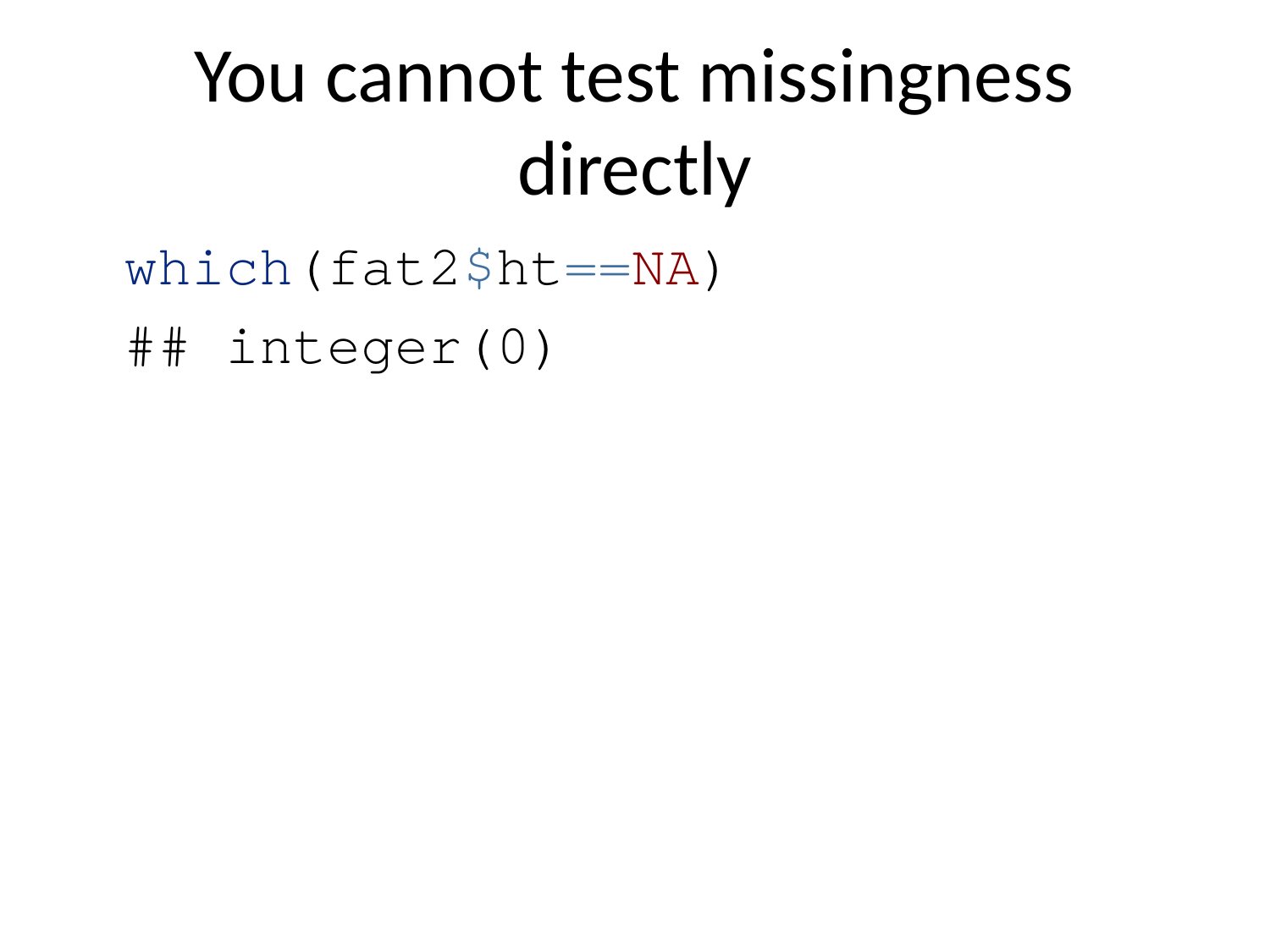

# You cannot test missingness directly
which(fat2$ht==NA)
## integer(0)